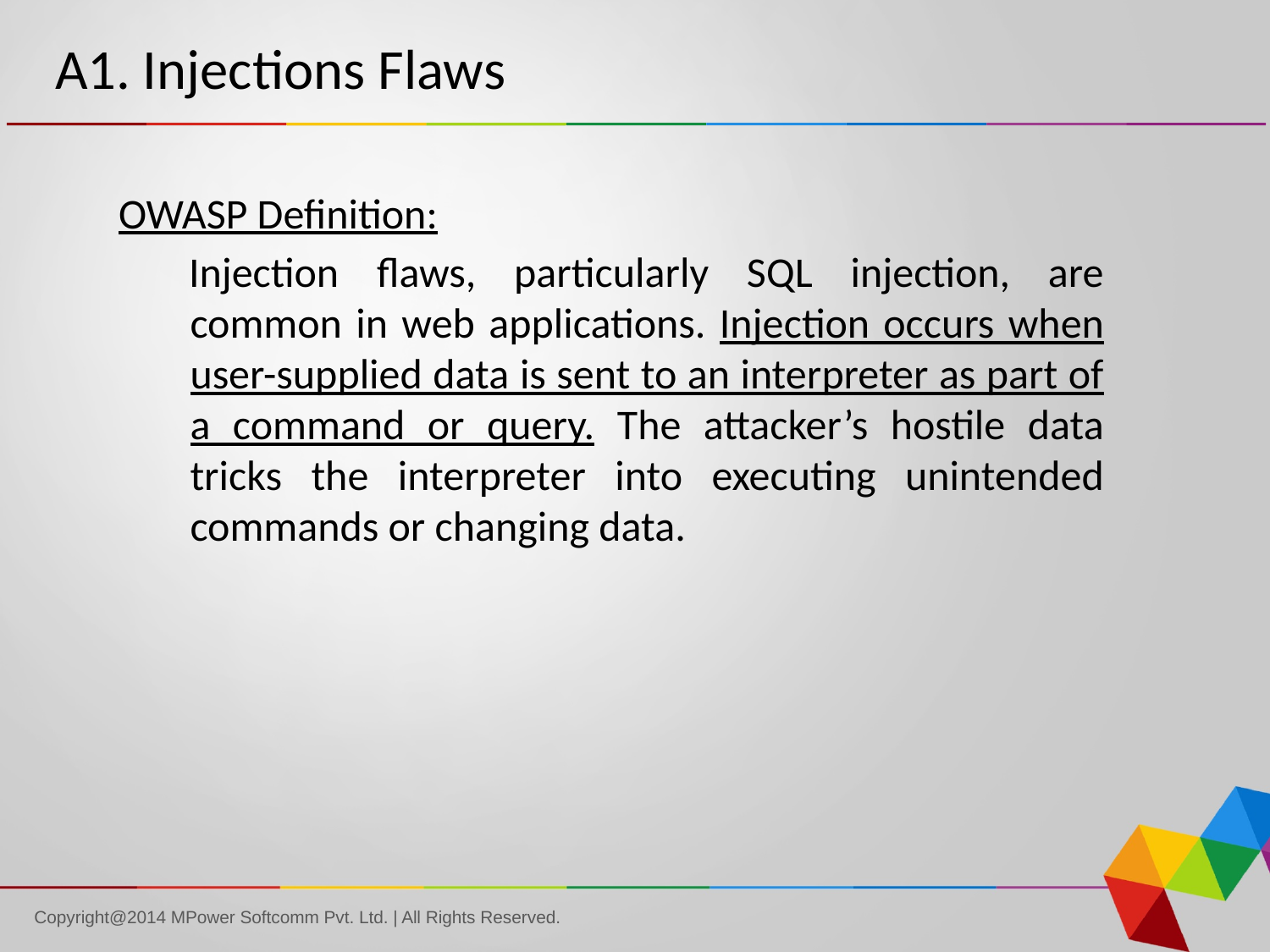

# A1. Injections Flaws
OWASP Definition:
Injection flaws, particularly SQL injection, are common in web applications. Injection occurs when user-supplied data is sent to an interpreter as part of a command or query. The attacker’s hostile data tricks the interpreter into executing unintended commands or changing data.